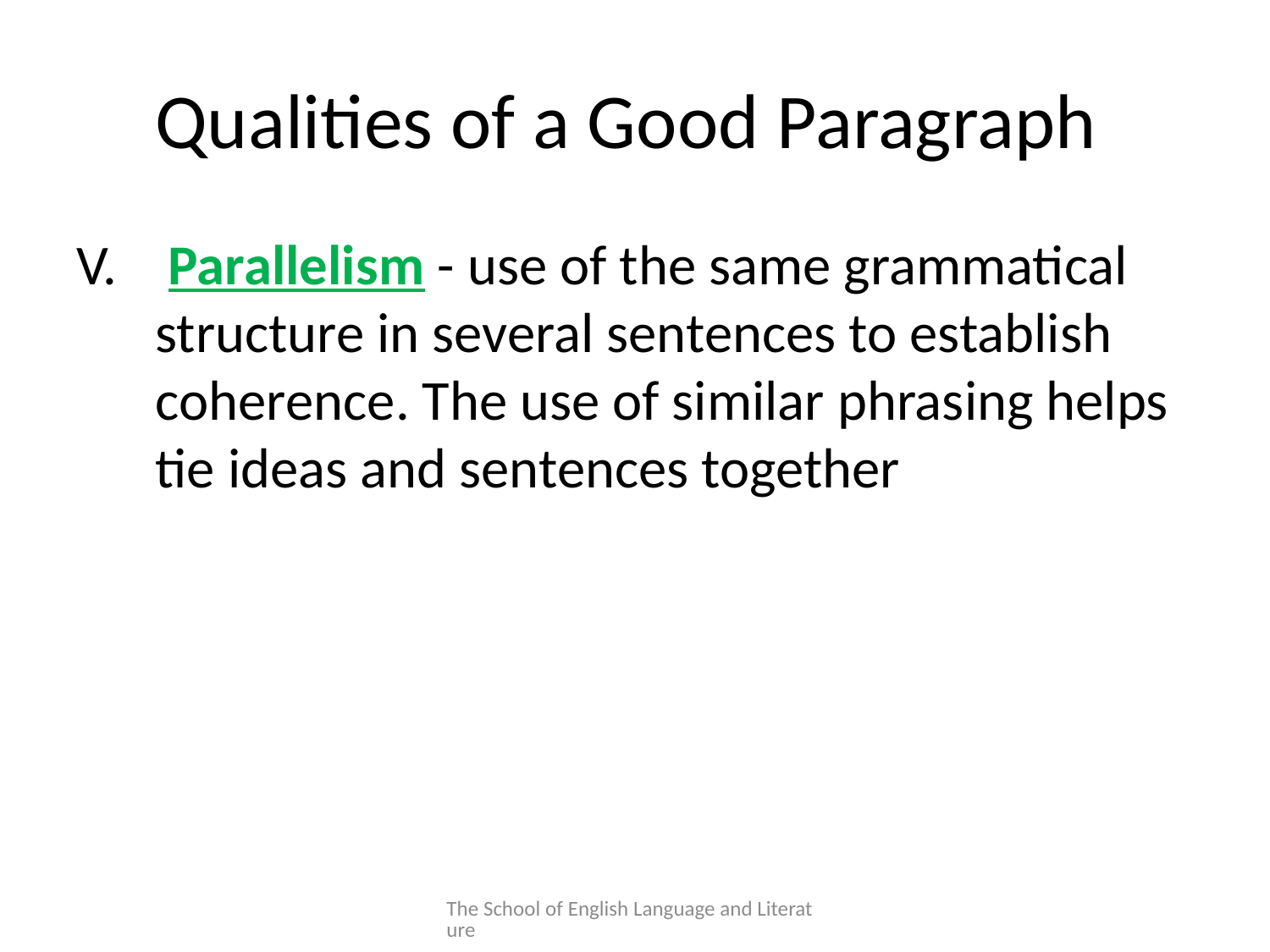

# Qualities of a Good Paragraph
 Parallelism - use of the same grammatical structure in several sentences to establish coherence. The use of similar phrasing helps tie ideas and sentences together

The School of English Language and Literature